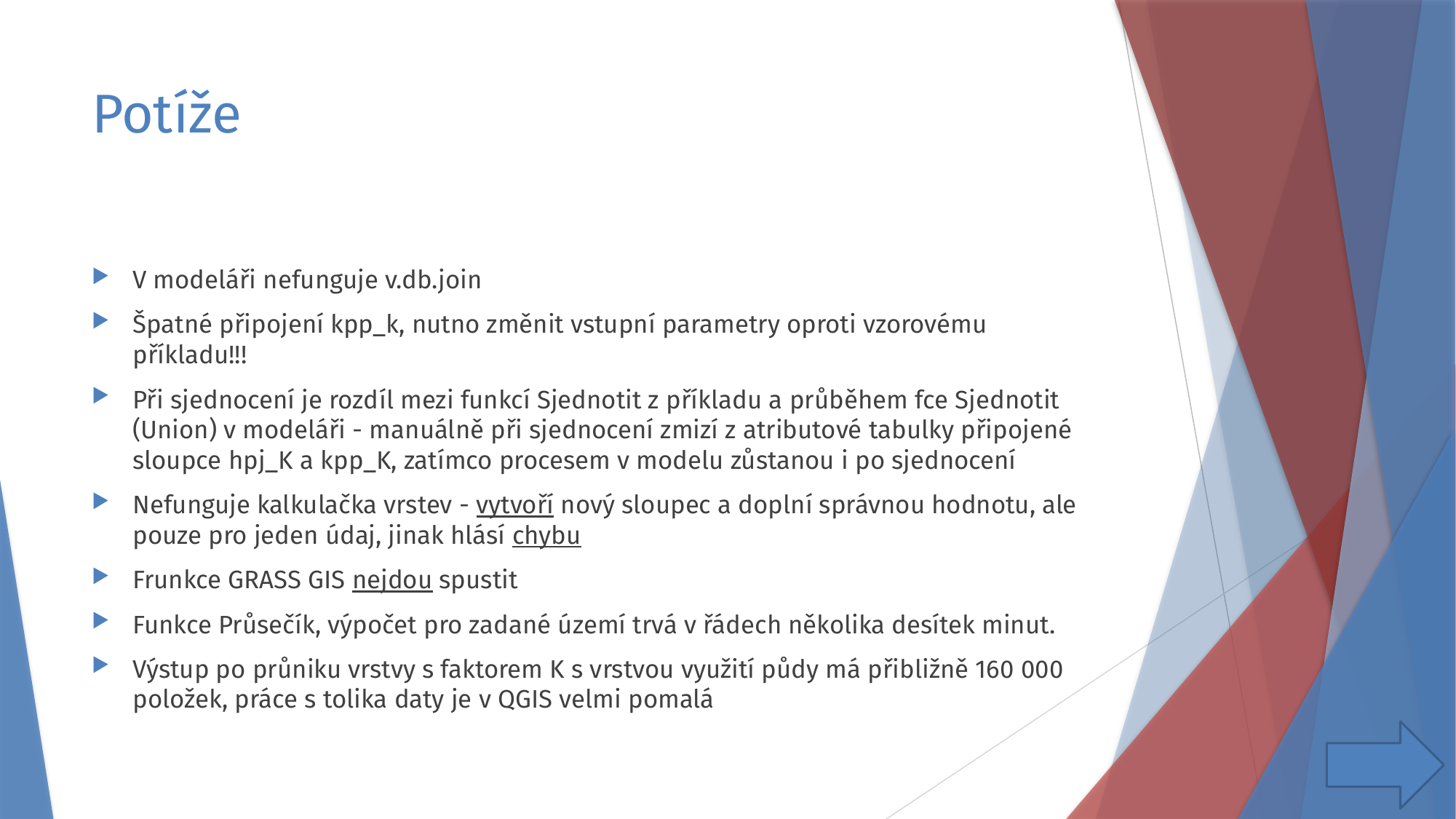

# Potíže
V modeláři nefunguje v.db.join
Špatné připojení kpp_k, nutno změnit vstupní parametry oproti vzorovému příkladu!!!
Při sjednocení je rozdíl mezi funkcí Sjednotit z příkladu a průběhem fce Sjednotit (Union) v modeláři - manuálně při sjednocení zmizí z atributové tabulky připojené sloupce hpj_K a kpp_K, zatímco procesem v modelu zůstanou i po sjednocení
Nefunguje kalkulačka vrstev - vytvoří nový sloupec a doplní správnou hodnotu, ale pouze pro jeden údaj, jinak hlásí chybu
Frunkce GRASS GIS nejdou spustit
Funkce Průsečík, výpočet pro zadané území trvá v řádech několika desítek minut.
Výstup po průniku vrstvy s faktorem K s vrstvou využití půdy má přibližně 160 000 položek, práce s tolika daty je v QGIS velmi pomalá